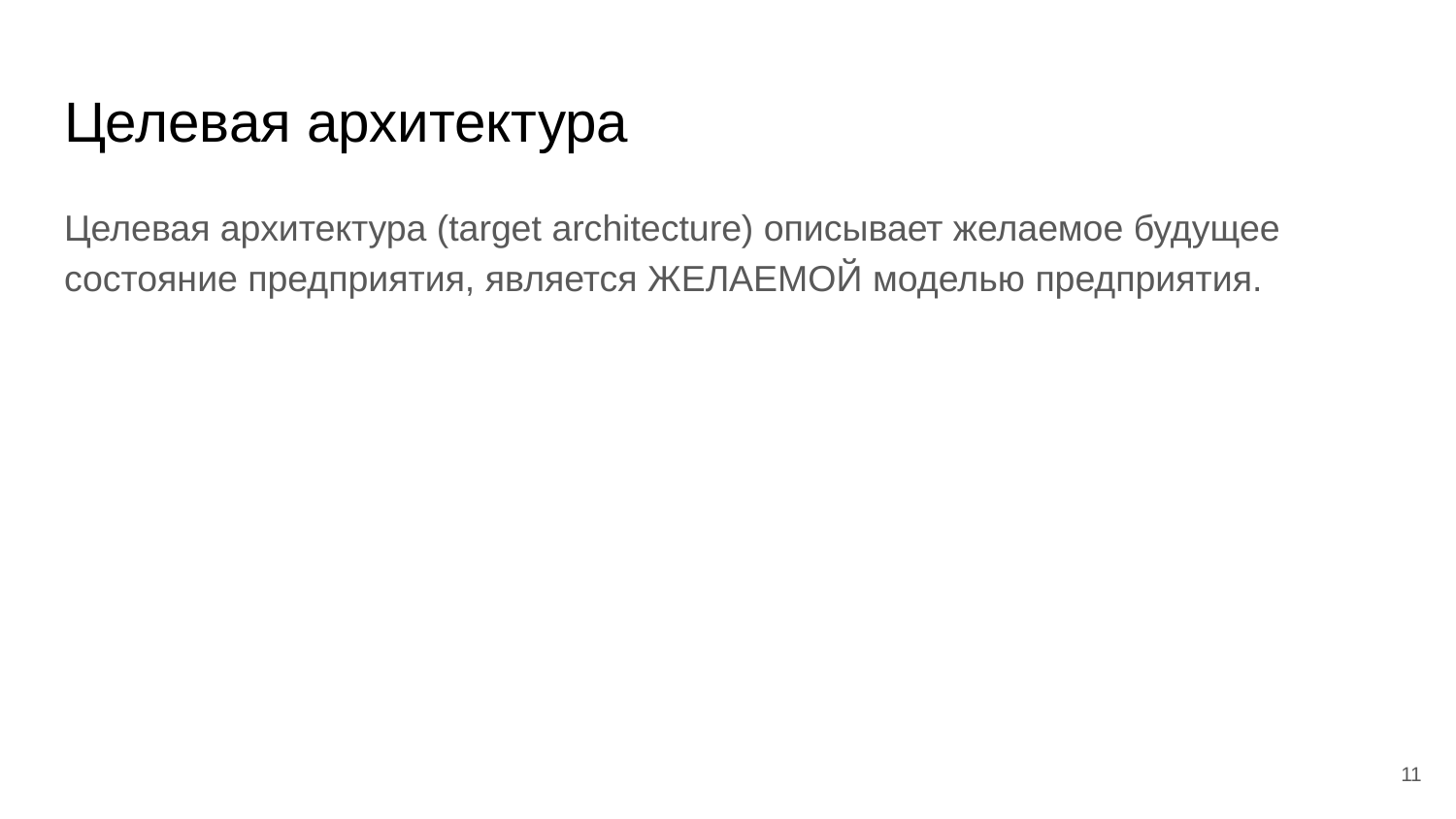

# Целевая архитектура
Целевая архитектура (target architecture) описывает желаемое будущее состояние предприятия, является ЖЕЛАЕМОЙ моделью предприятия.
11